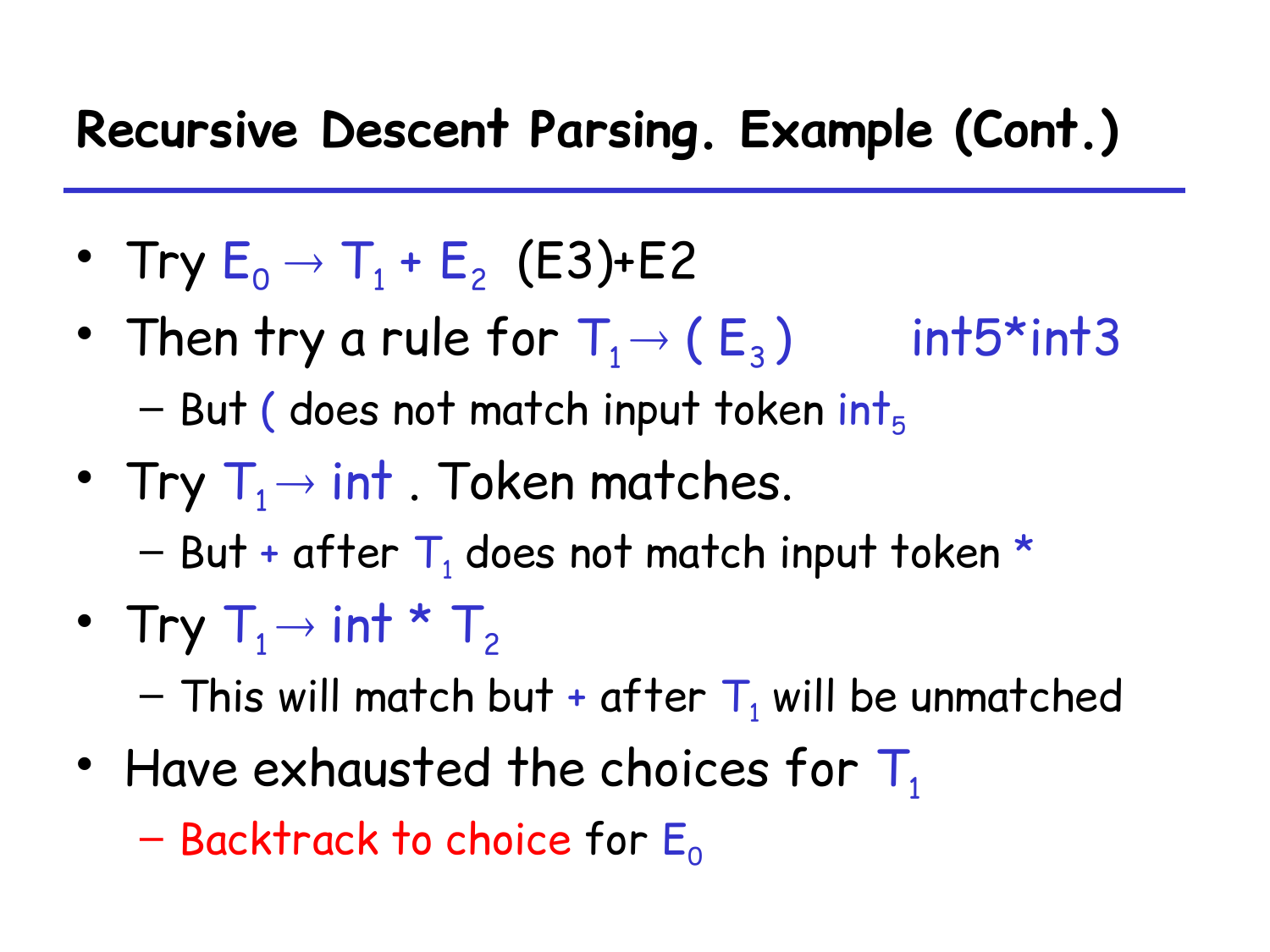

# Recursive Descent Parsing. Example (Cont.)
Try E0 → T1 + E2  (E3)+E2
Then try a rule for T1 → ( E3 )        int5*int3
But ( does not match input token int5
Try T1 → int . Token matches.
But + after T1 does not match input token *
Try T1 → int * T2
This will match but + after T1 will be unmatched
Have exhausted the choices for T1
Backtrack to choice for E0
70